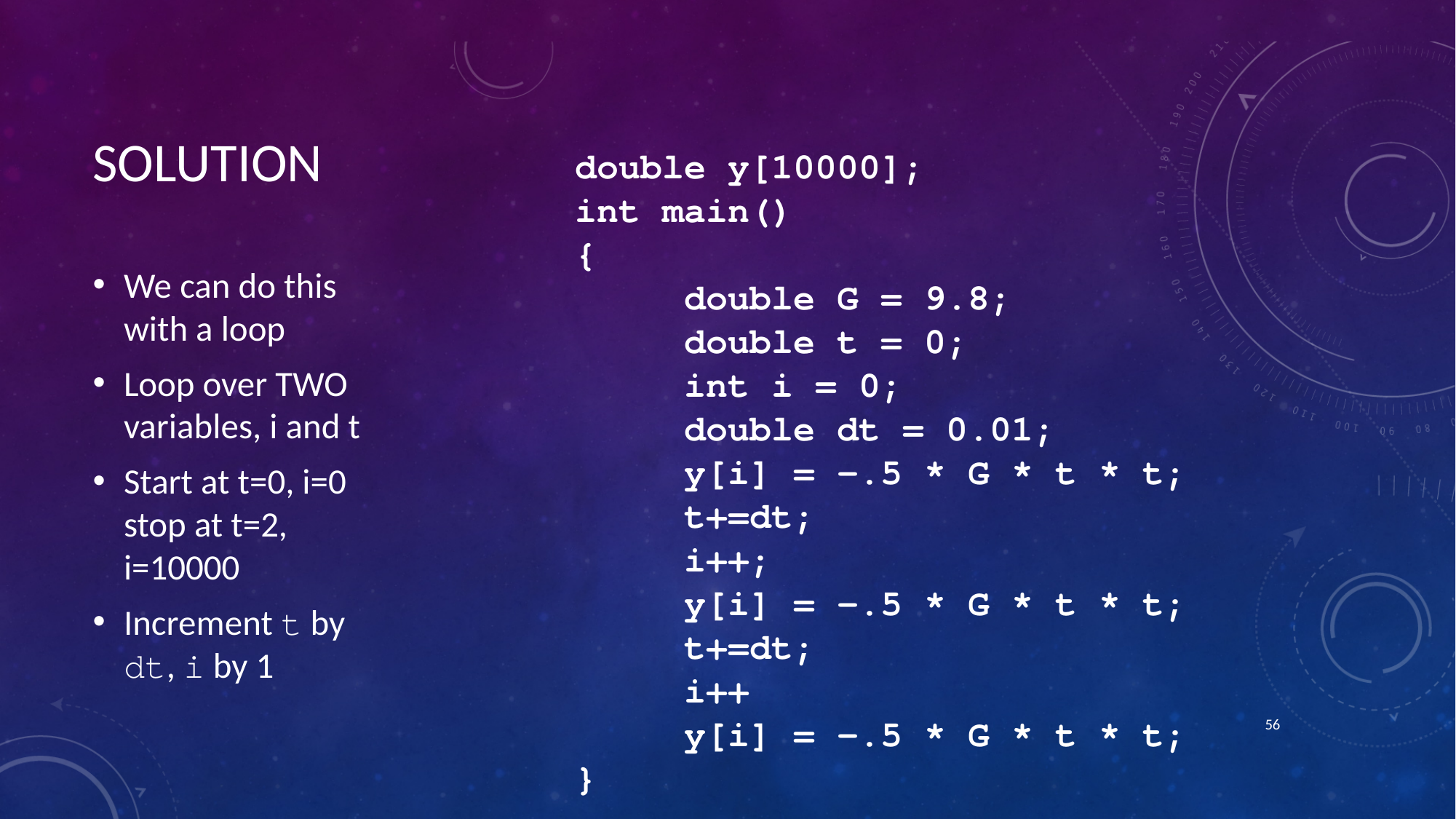

# Solution
double y[10000];
int main()
{
	double G = 9.8;
	double t = 0;
	int i = 0;
	double dt = 0.01;
	y[i] = -.5 * G * t * t;
	t+=dt;
	i++;
	y[i] = -.5 * G * t * t;
	t+=dt;
	i++
	y[i] = -.5 * G * t * t;
}
We can do this with a loop
Loop over TWO variables, i and t
Start at t=0, i=0 stop at t=2, i=10000
Increment t by dt, i by 1
56